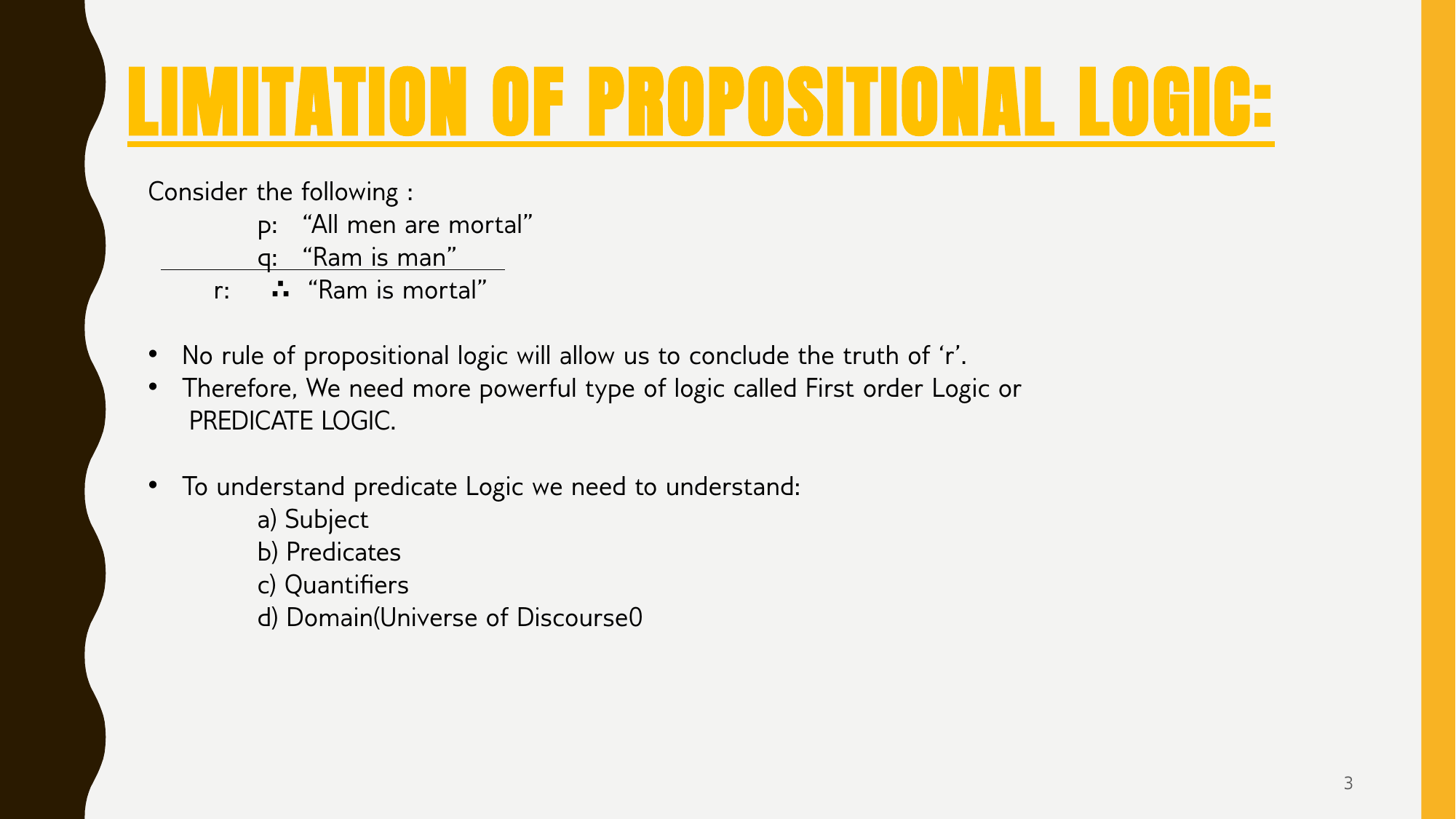

# Limitation of Propositional Logic:
Consider the following :
	p:   “All men are mortal”
	q:   “Ram is man”
        r:     ∴  “Ram is mortal”

No rule of propositional logic will allow us to conclude the truth of ‘r’.
Therefore, We need more powerful type of logic called First order Logic or
     PREDICATE LOGIC.

To understand predicate Logic we need to understand:
	a) Subject
	b) Predicates
	c) Quantifiers
	d) Domain(Universe of Discourse0

3